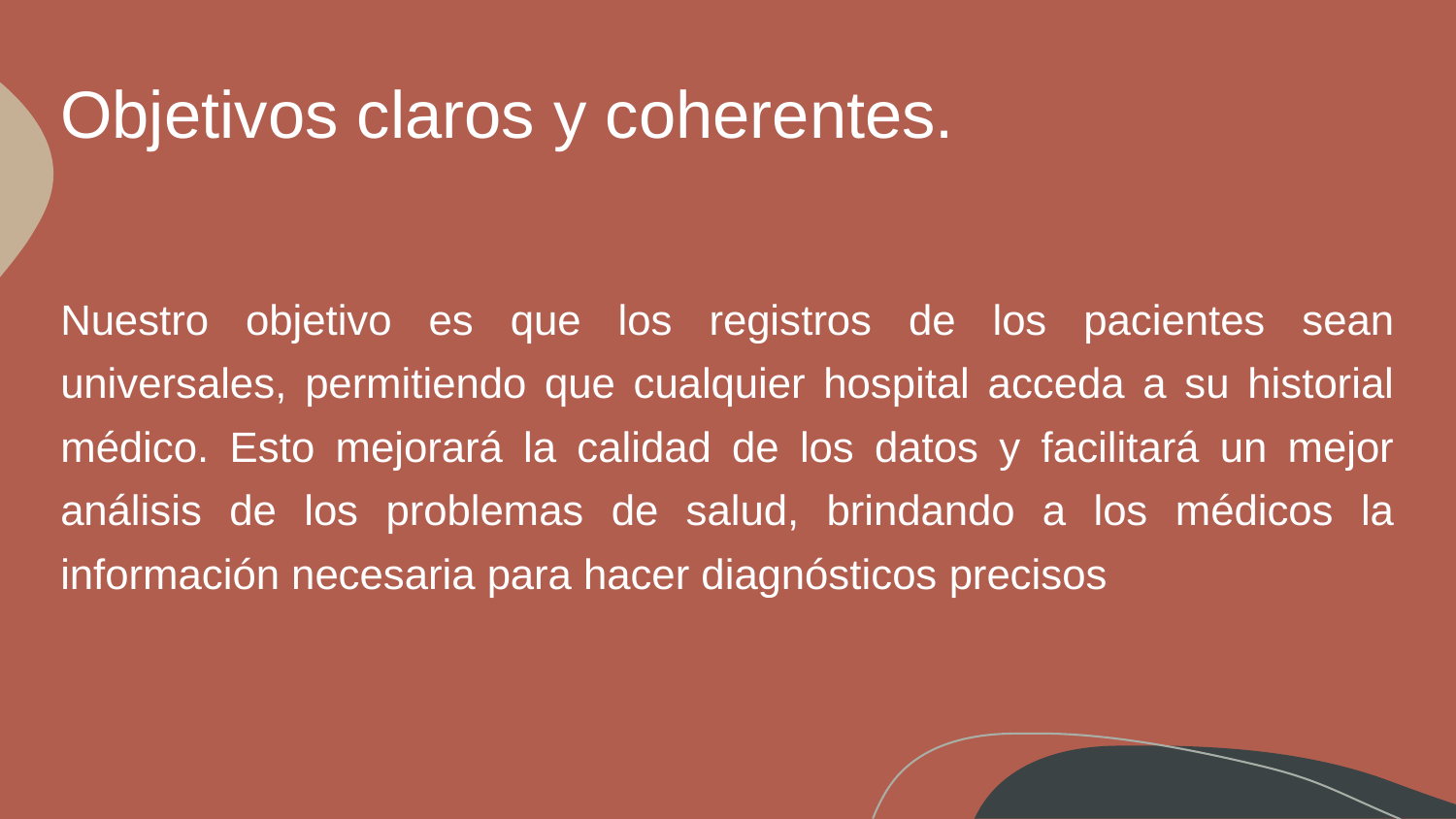

# Objetivos claros y coherentes.
Nuestro objetivo es que los registros de los pacientes sean universales, permitiendo que cualquier hospital acceda a su historial médico. Esto mejorará la calidad de los datos y facilitará un mejor análisis de los problemas de salud, brindando a los médicos la información necesaria para hacer diagnósticos precisos